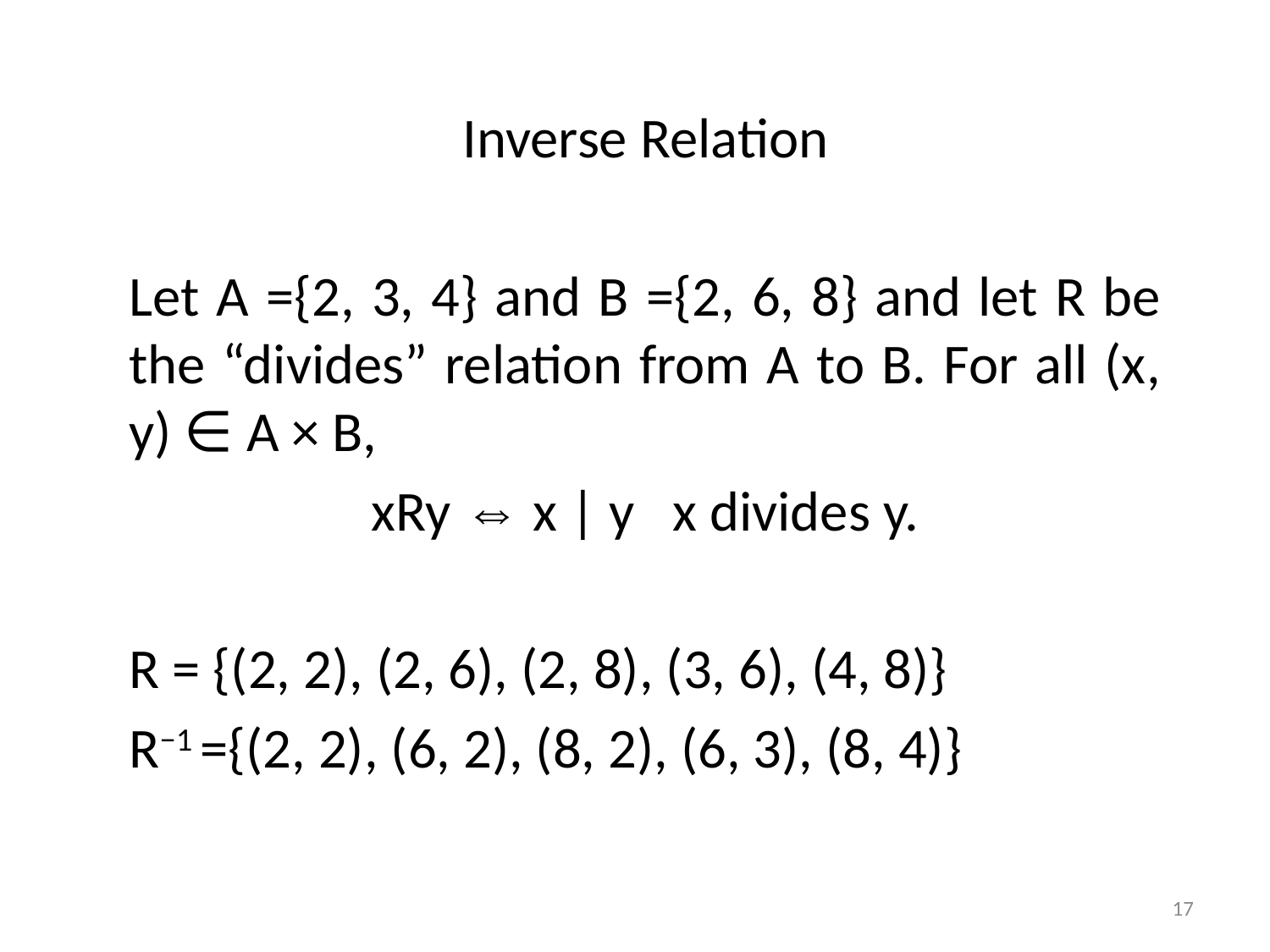

Inverse Relation

Let A ={2, 3, 4} and B ={2, 6, 8} and let R be the “divides” relation from A to B. For all (x, y) ∈ A × B,
xRy ⇔ x | y   x divides y.

R = {(2, 2), (2, 6), (2, 8), (3, 6), (4, 8)}
R−1 ={(2, 2), (6, 2), (8, 2), (6, 3), (8, 4)}

17